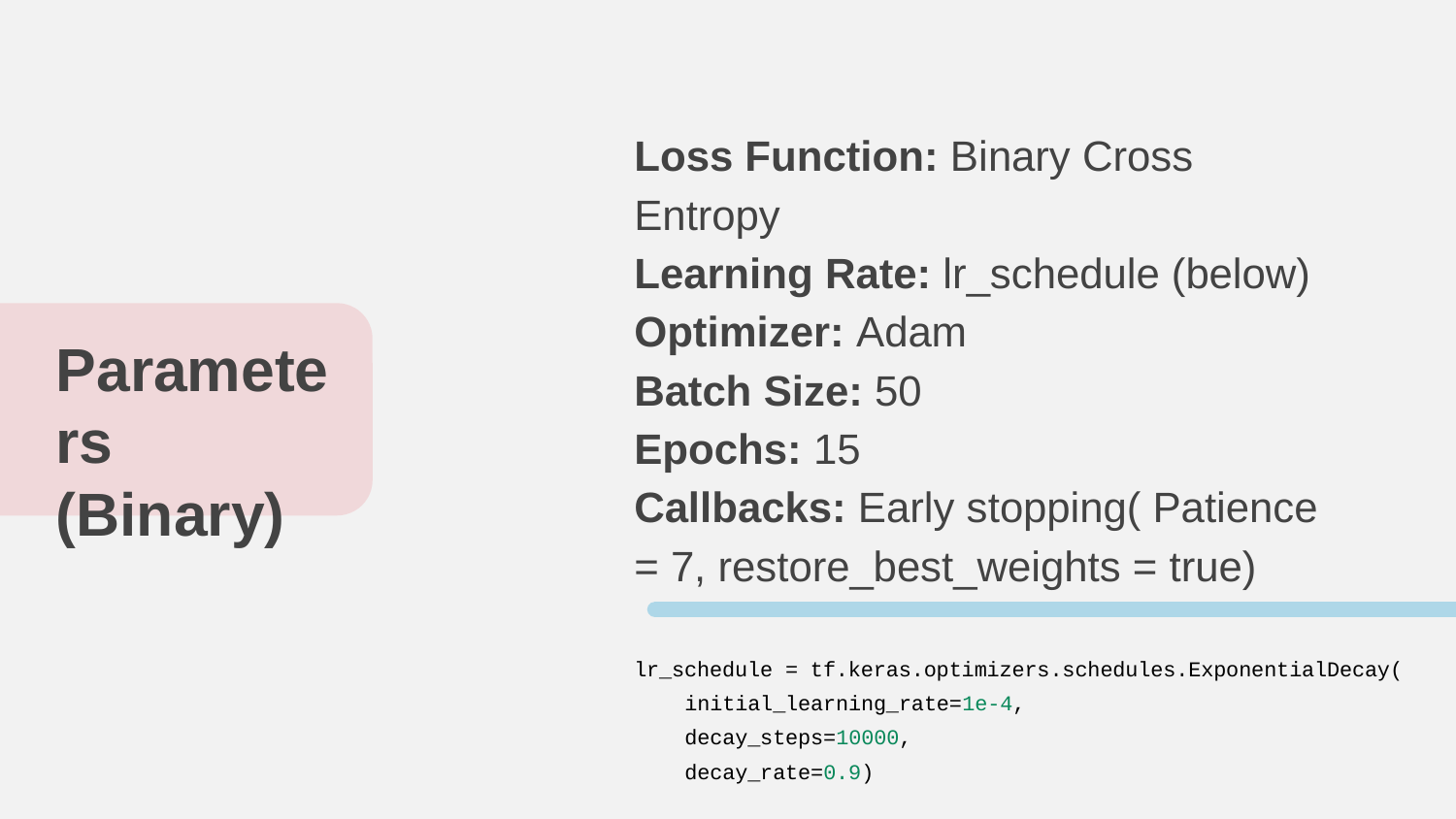

Loss Function: Binary Cross Entropy
Learning Rate: lr_schedule (below)
Optimizer: Adam
Batch Size: 50
Epochs: 15
Callbacks: Early stopping( Patience = 7, restore_best_weights = true)

# Parameters (Binary)
lr_schedule = tf.keras.optimizers.schedules.ExponentialDecay(
    initial_learning_rate=1e-4,
    decay_steps=10000,
    decay_rate=0.9)